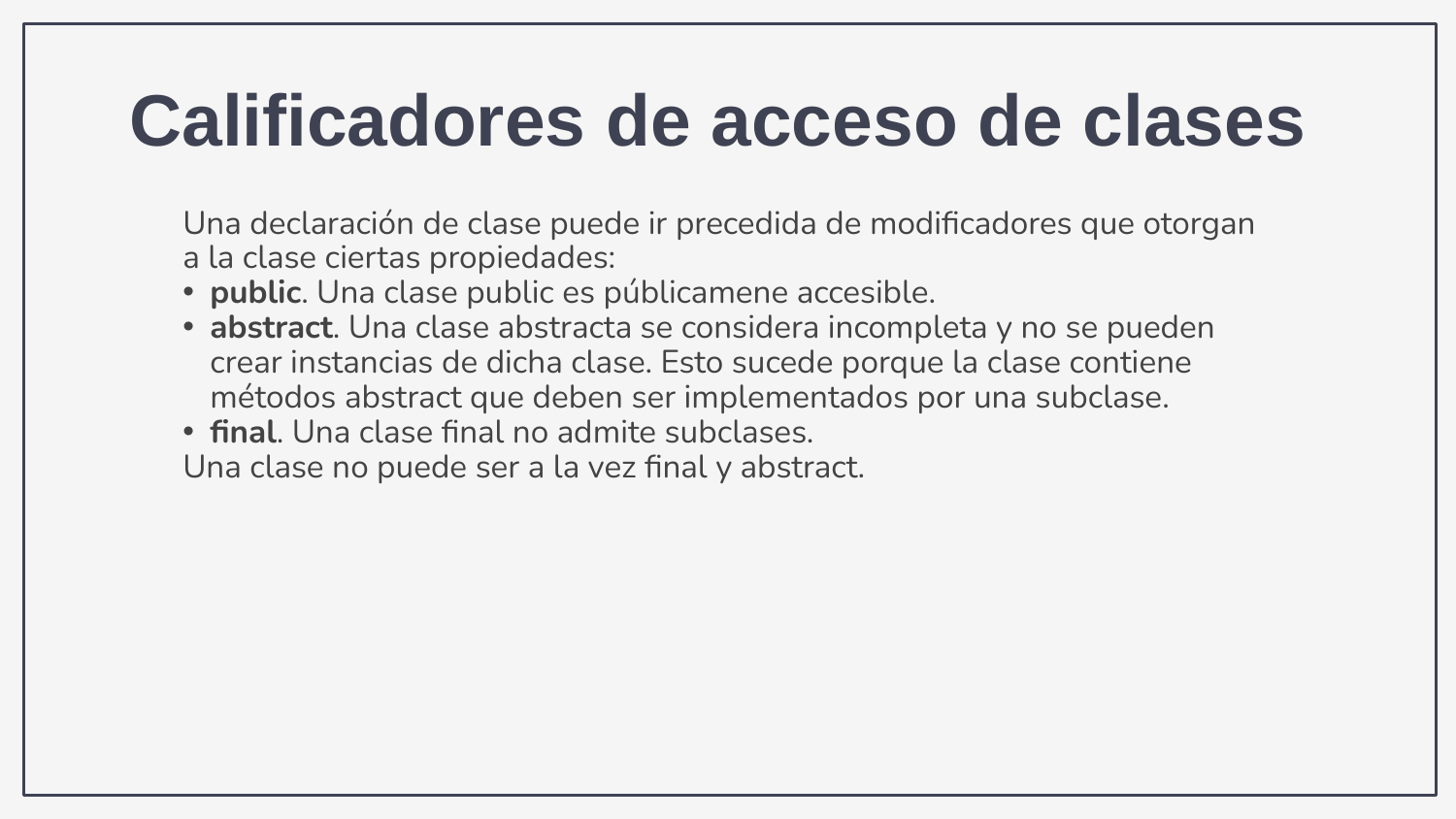

# Calificadores de acceso de clases
Una declaración de clase puede ir precedida de modificadores que otorgan a la clase ciertas propiedades:
public. Una clase public es públicamene accesible.
abstract. Una clase abstracta se considera incompleta y no se pueden crear instancias de dicha clase. Esto sucede porque la clase contiene métodos abstract que deben ser implementados por una subclase.
final. Una clase final no admite subclases.
Una clase no puede ser a la vez final y abstract.